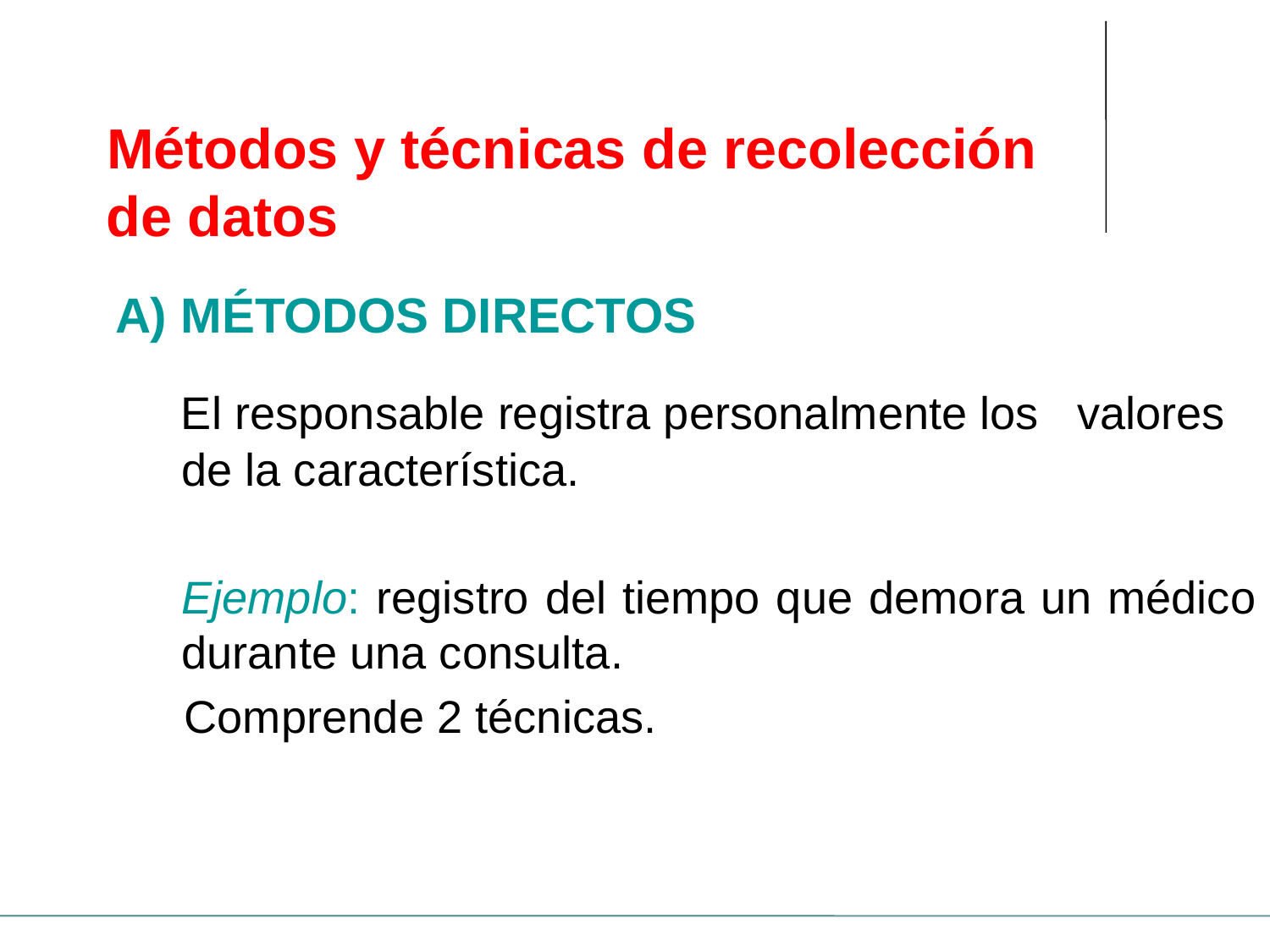

# Métodos y técnicas de recolección de datos
A) MÉTODOS DIRECTOS
     El responsable registra personalmente los   valores de la característica.

	Ejemplo: registro del tiempo que demora un médico durante una consulta.
      Comprende 2 técnicas.